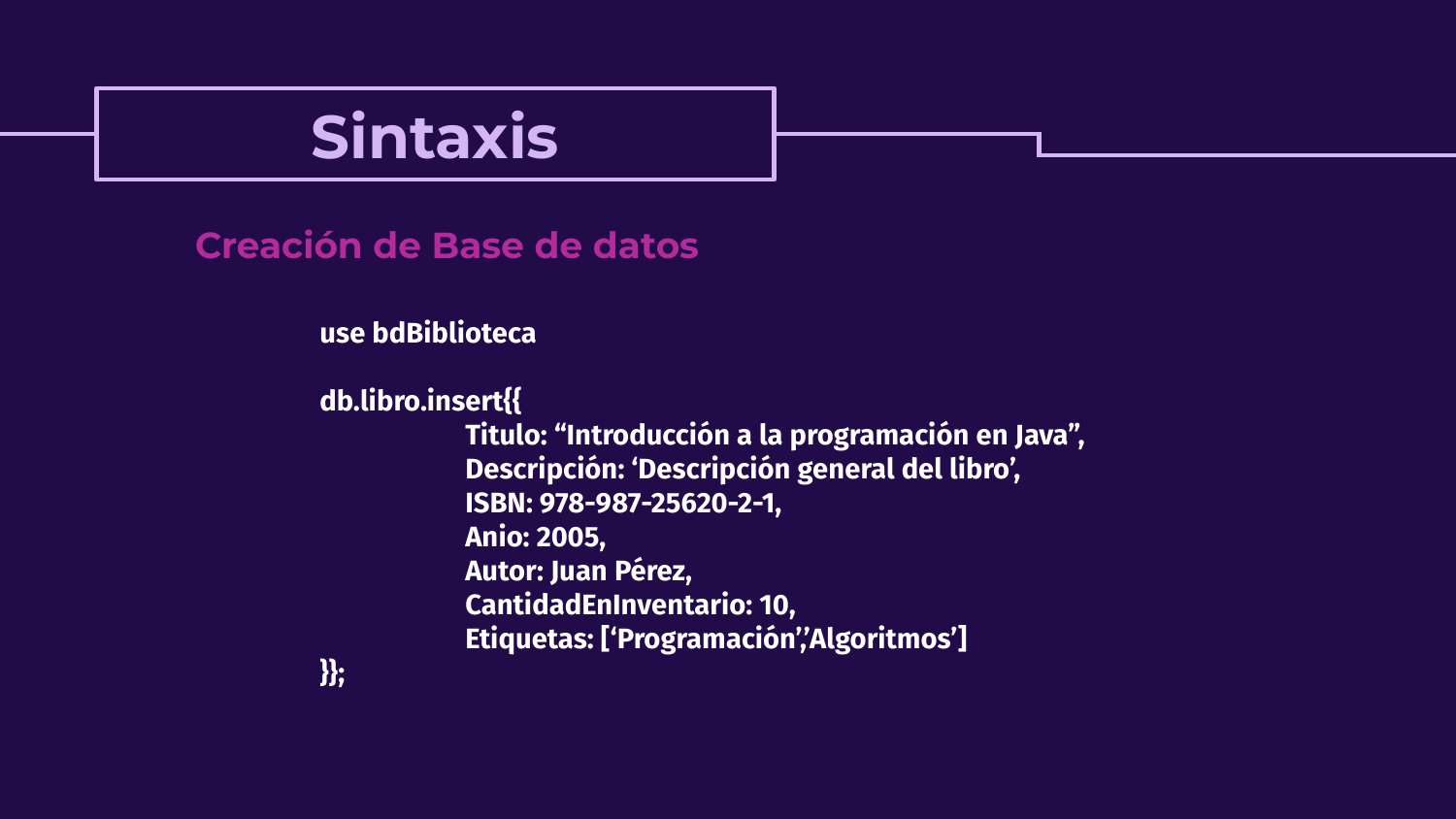

# Sintaxis
Creación de Base de datos
use bdBiblioteca

db.libro.insert{{
	Titulo: “Introducción a la programación en Java”,
	Descripción: ‘Descripción general del libro’,
	ISBN: 978-987-25620-2-1,
	Anio: 2005,
	Autor: Juan Pérez,
	CantidadEnInventario: 10,
	Etiquetas: [‘Programación’,’Algoritmos’]
}};